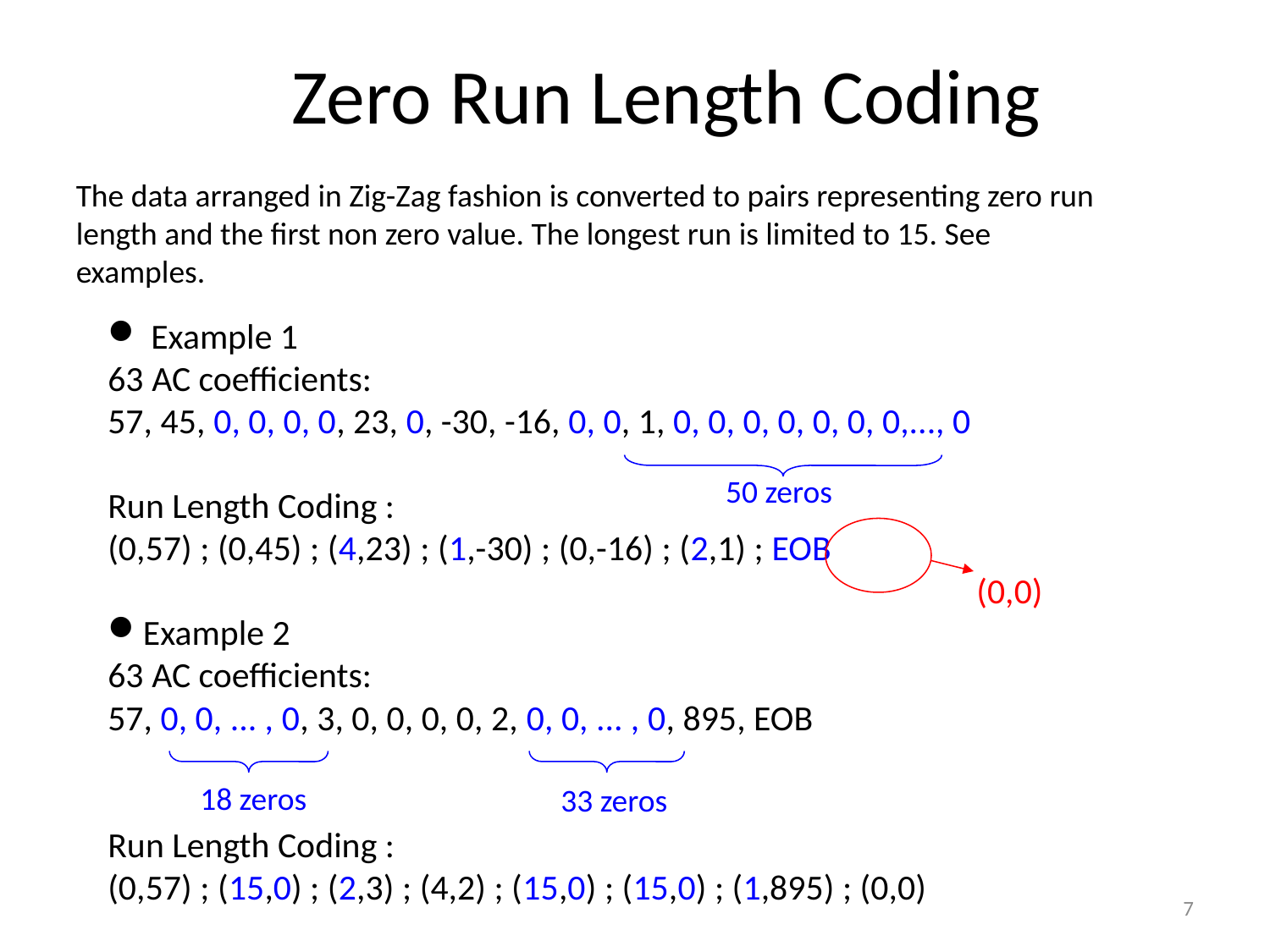

# Zero Run Length Coding
The data arranged in Zig-Zag fashion is converted to pairs representing zero run length and the first non zero value. The longest run is limited to 15. See examples.

 Example 1
63 AC coefficients:
57, 45, 0, 0, 0, 0, 23, 0, -30, -16, 0, 0, 1, 0, 0, 0, 0, 0, 0, 0,..., 0

Run Length Coding :
(0,57) ; (0,45) ; (4,23) ; (1,-30) ; (0,-16) ; (2,1) ; EOB

Example 2
63 AC coefficients:
57, 0, 0, ... , 0, 3, 0, 0, 0, 0, 2, 0, 0, ... , 0, 895, EOB

Run Length Coding :
(0,57) ; (15,0) ; (2,3) ; (4,2) ; (15,0) ; (15,0) ; (1,895) ; (0,0)

50 zeros

(0,0)

18 zeros
33 zeros
7